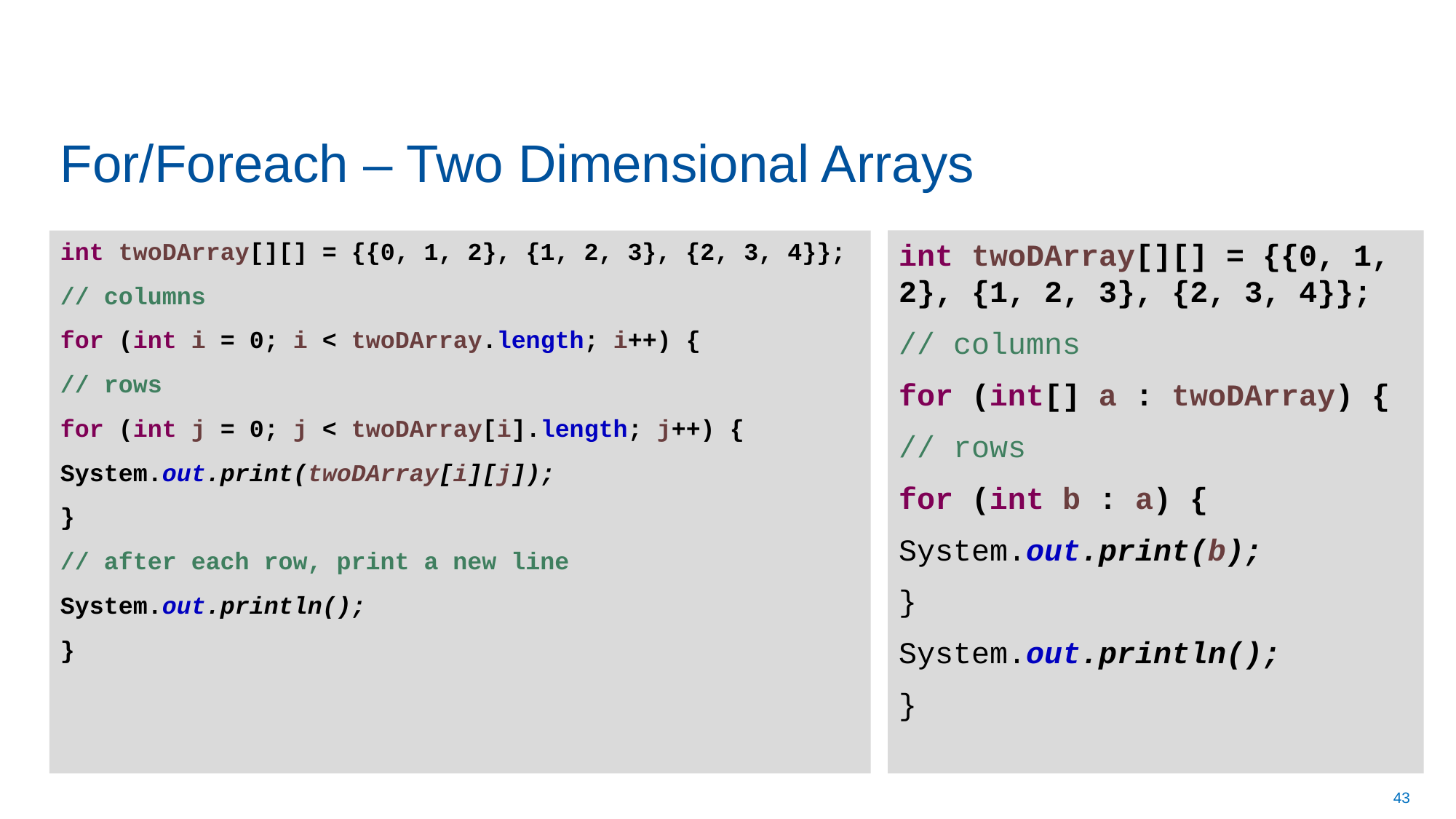

# For/Foreach – Two Dimensional Arrays
int twoDArray[][] = {{0, 1, 2}, {1, 2, 3}, {2, 3, 4}};
// columns
for (int i = 0; i < twoDArray.length; i++) {
// rows
for (int j = 0; j < twoDArray[i].length; j++) {
System.out.print(twoDArray[i][j]);
}
// after each row, print a new line
System.out.println();
}
int twoDArray[][] = {{0, 1, 2}, {1, 2, 3}, {2, 3, 4}};
// columns
for (int[] a : twoDArray) {
// rows
for (int b : a) {
System.out.print(b);
}
System.out.println();
}